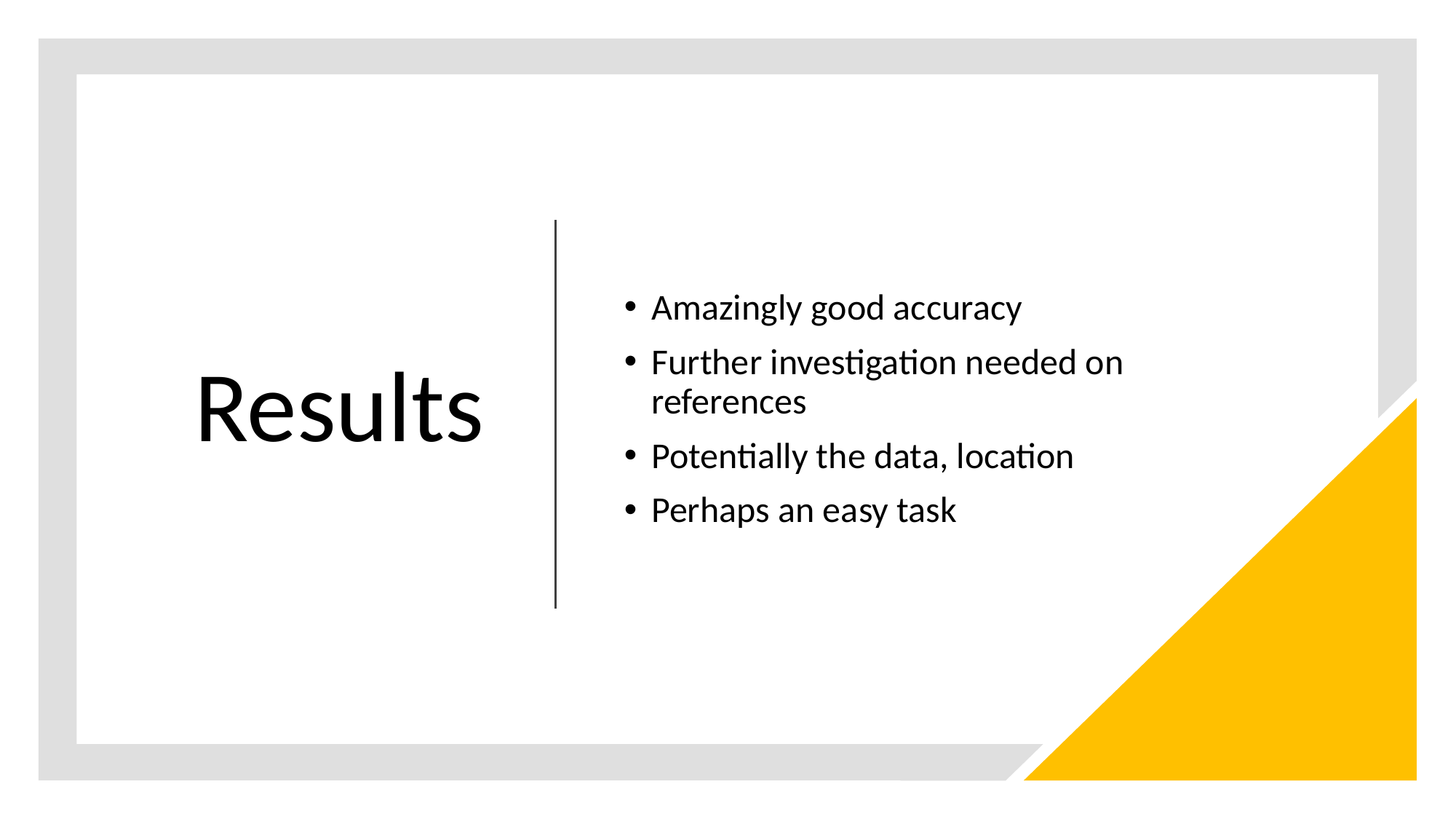

# Results
Amazingly good accuracy
Further investigation needed on references
Potentially the data, location
Perhaps an easy task